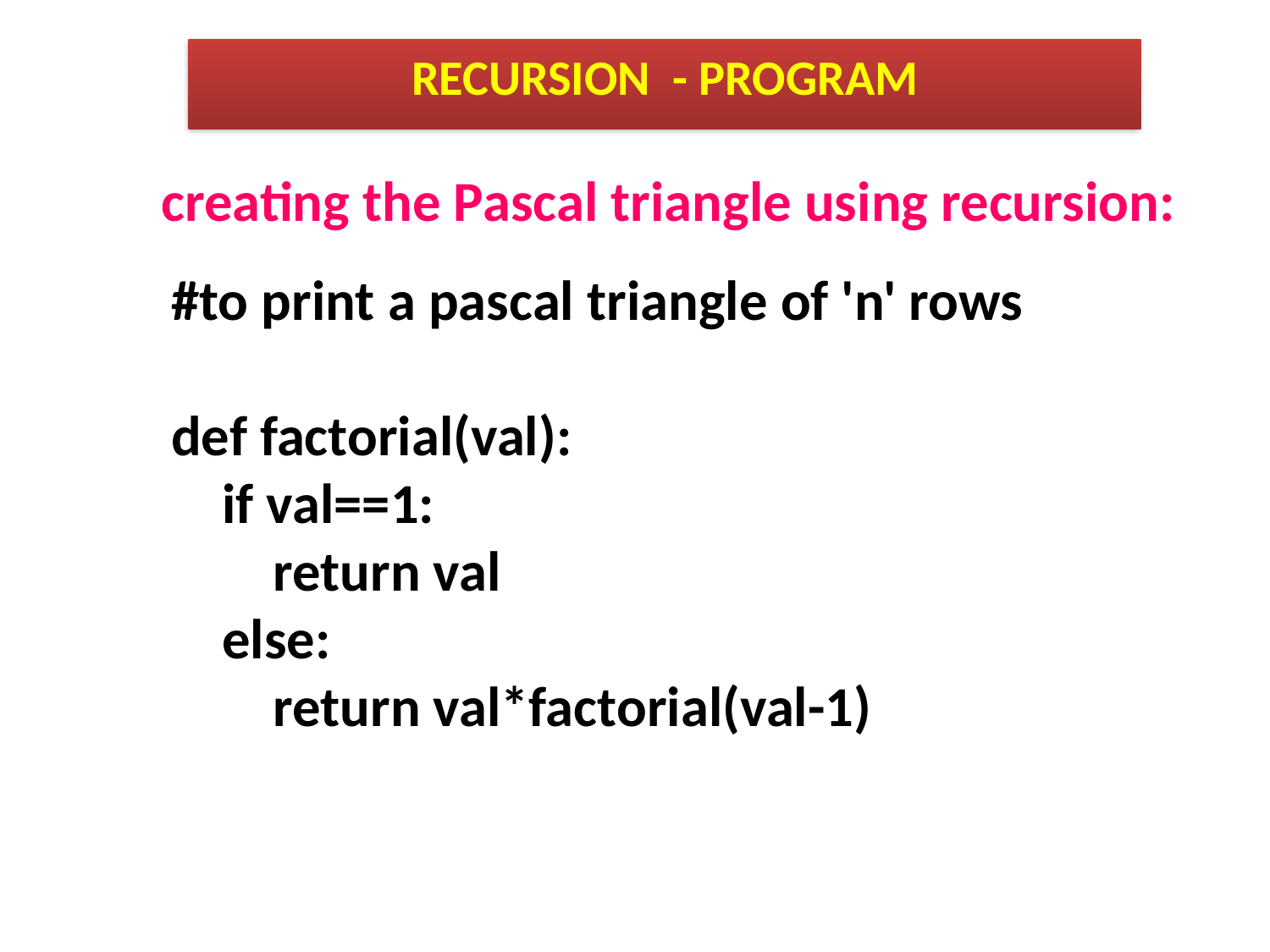

RECURSION  - PROGRAM
creating the Pascal triangle using recursion:
#to print a pascal triangle of 'n' rows

def factorial(val):
    if val==1:
        return val
    else:
        return val*factorial(val-1)